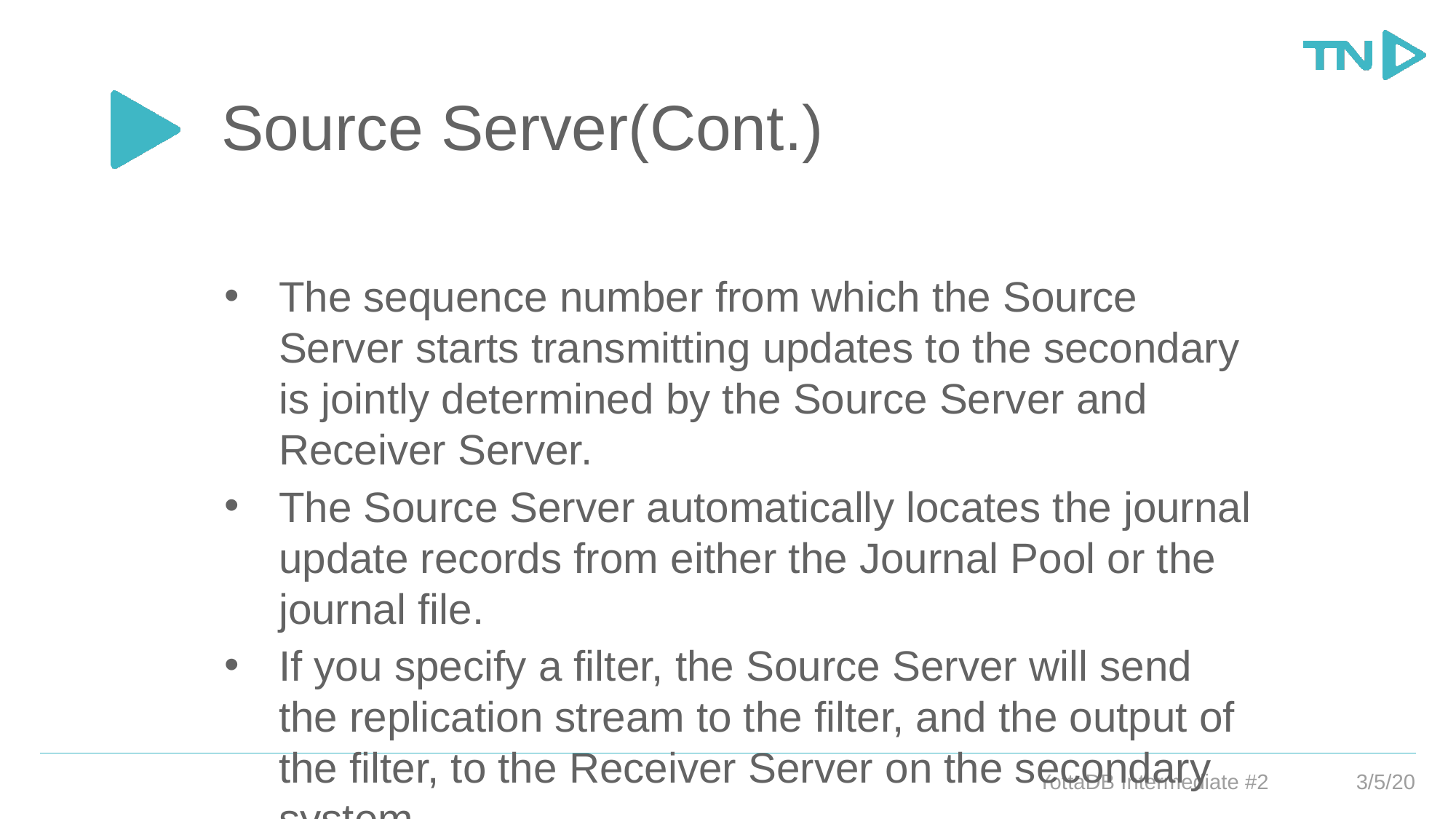

# Source Server(Cont.)

The sequence number from which the Source Server starts transmitting updates to the secondary is jointly determined by the Source Server and Receiver Server.
The Source Server automatically locates the journal update records from either the Journal Pool or the journal file.
If you specify a filter, the Source Server will send the replication stream to the filter, and the output of the filter, to the Receiver Server on the secondary system.
YottaDB Intermediate #2
3/5/20